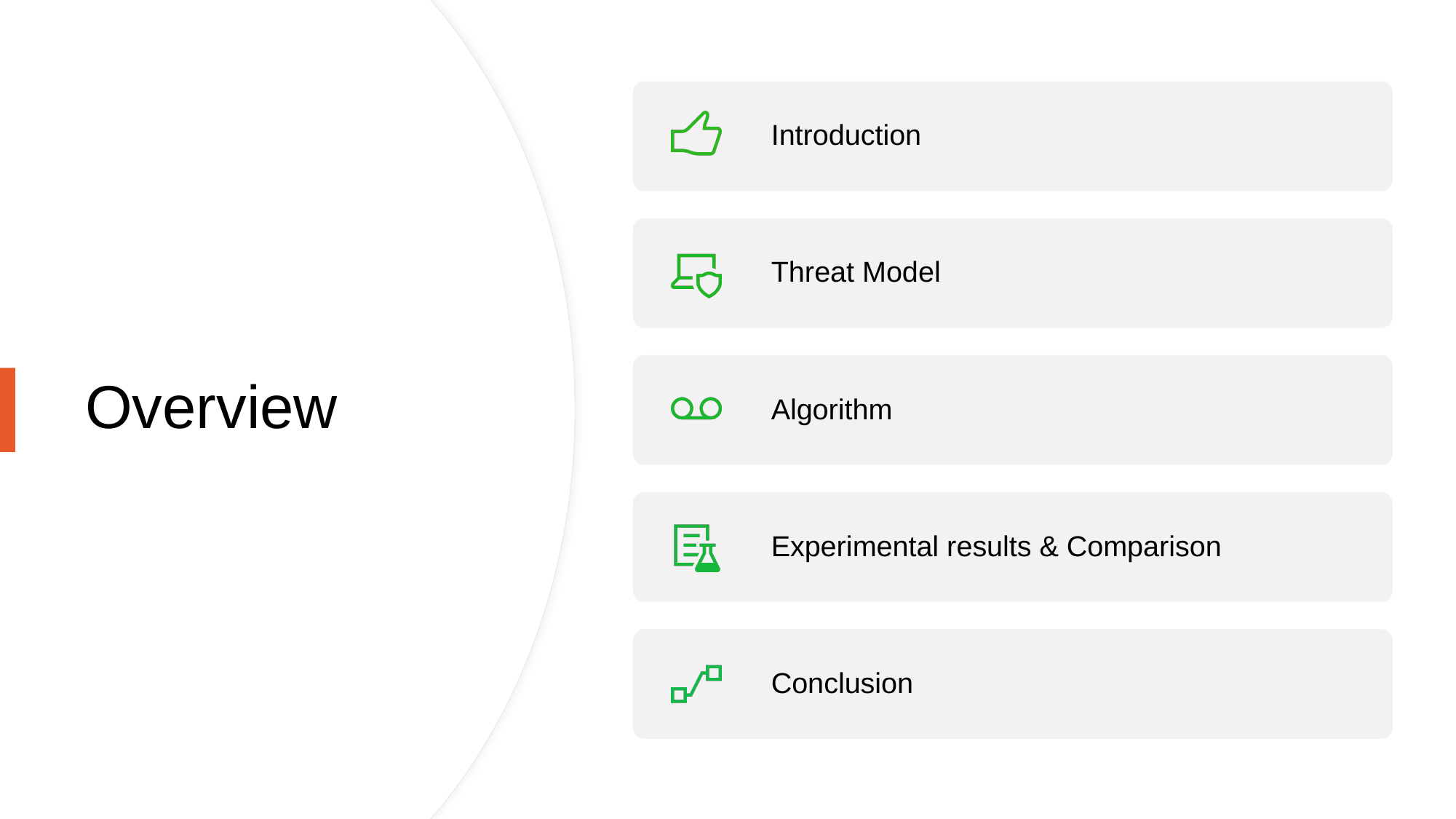

Introduction
Threat Model
Algorithm
Experimental results & Comparison
Conclusion
# Overview